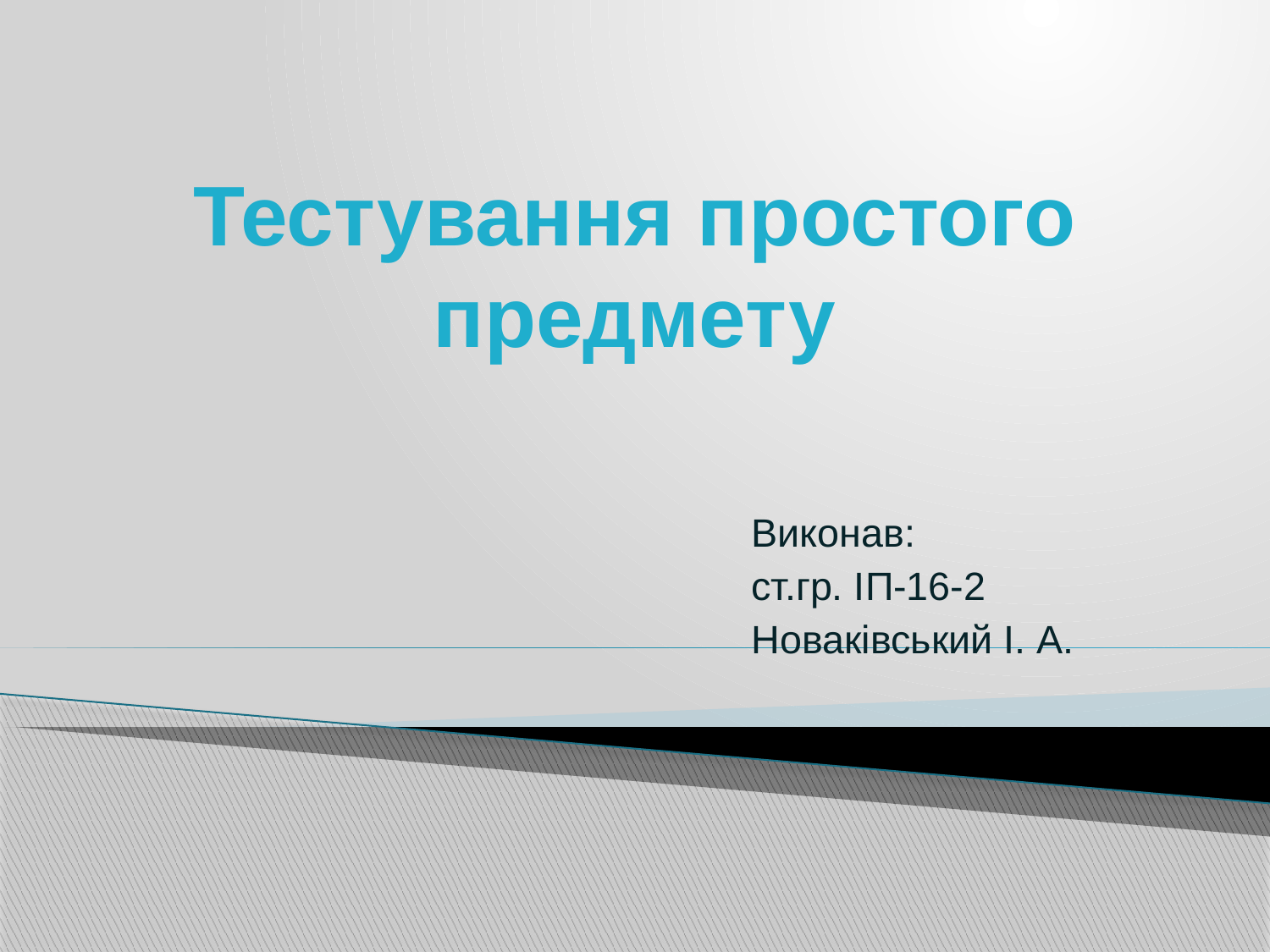

# Тестування простого предмету
Виконав:
ст.гр. ІП-16-2
Новаківський І. А.